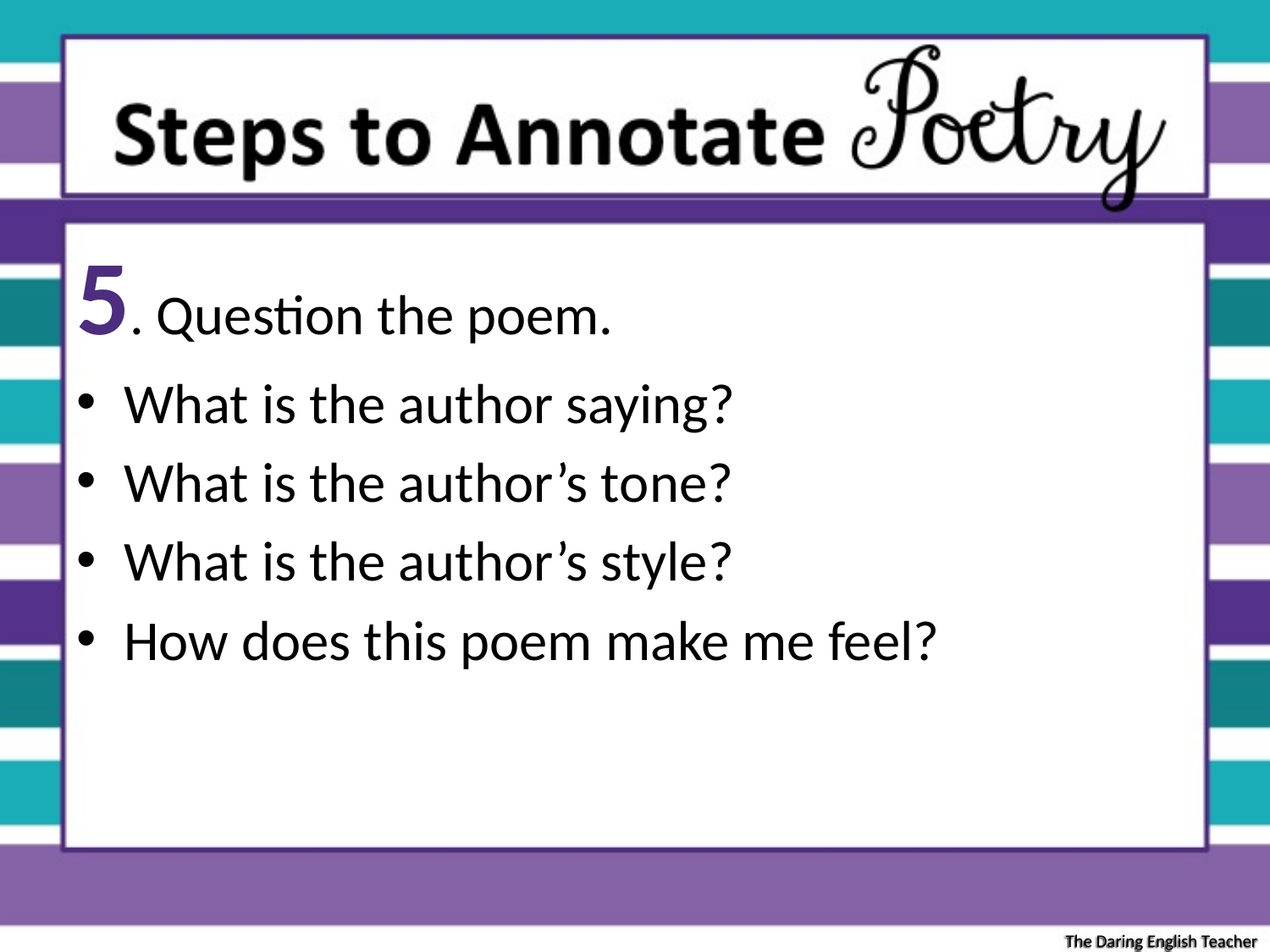

5. Question the poem.
What is the author saying?
What is the author’s tone?
What is the author’s style?
How does this poem make me feel?